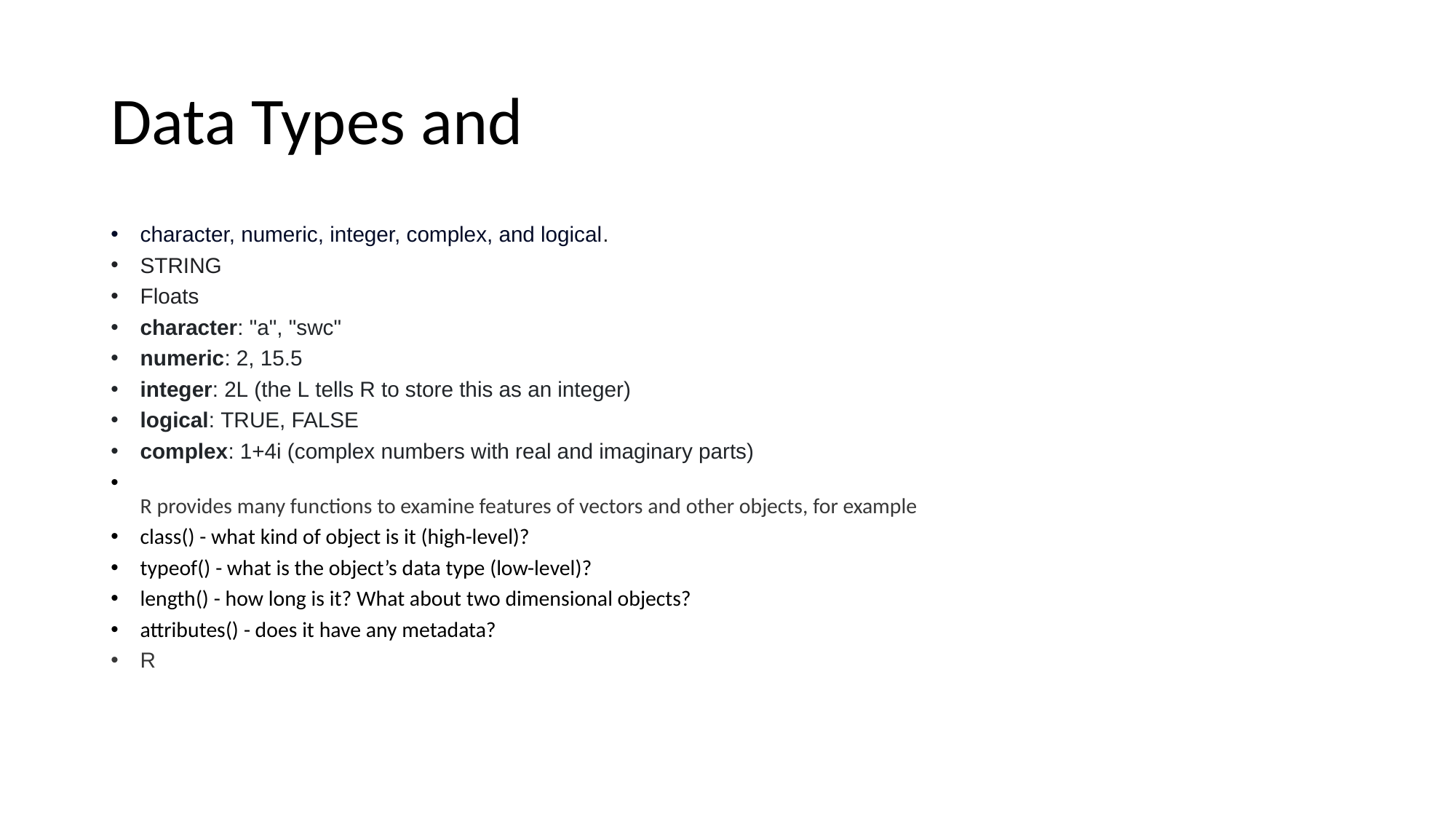

# Data Types and
character, numeric, integer, complex, and logical.
STRING
Floats
character: "a", "swc"
numeric: 2, 15.5
integer: 2L (the L tells R to store this as an integer)
logical: TRUE, FALSE
complex: 1+4i (complex numbers with real and imaginary parts)
R provides many functions to examine features of vectors and other objects, for example
class() - what kind of object is it (high-level)?
typeof() - what is the object’s data type (low-level)?
length() - how long is it? What about two dimensional objects?
attributes() - does it have any metadata?
R